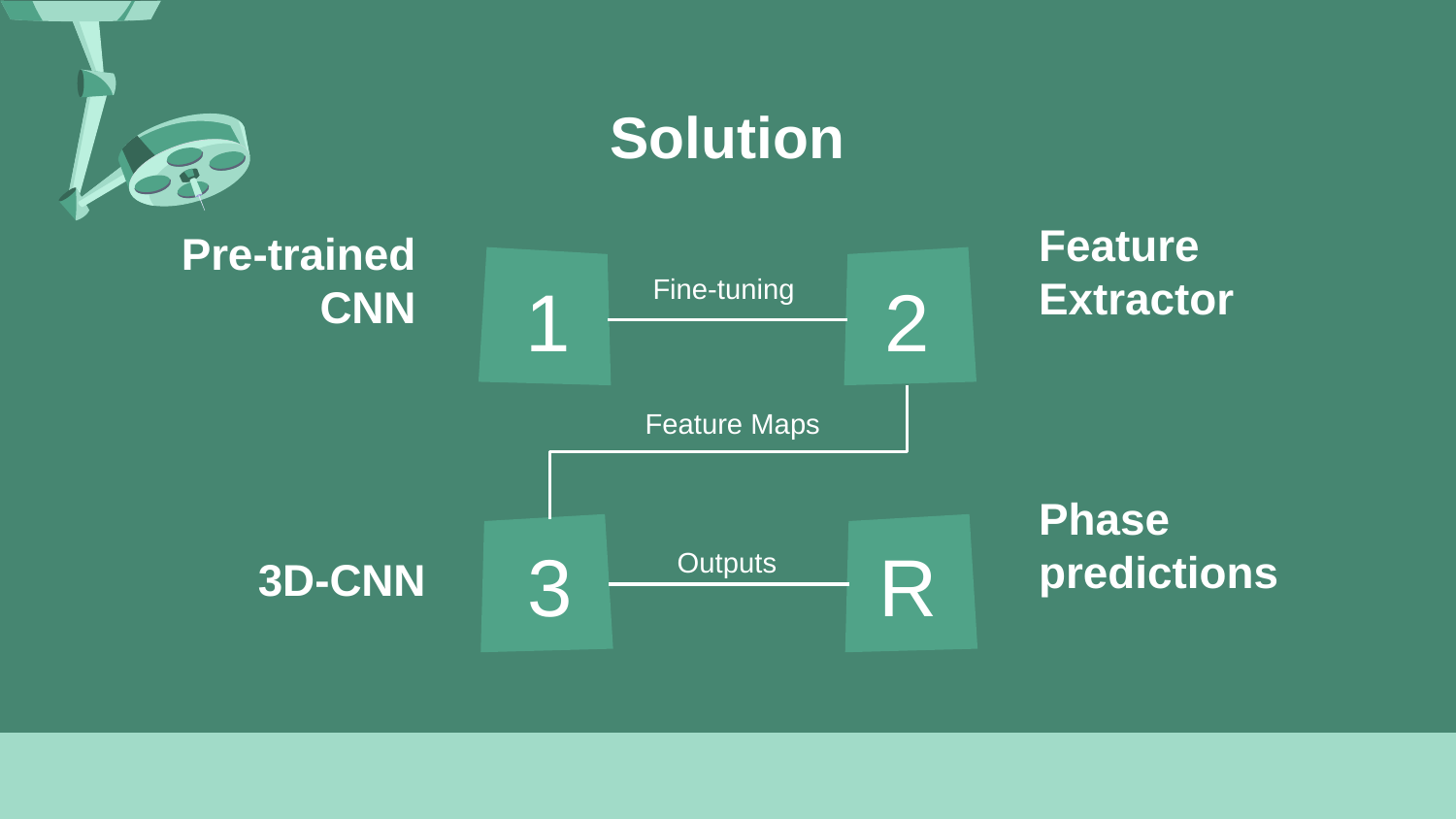

# Solution

1
2
Fine-tuning
Feature Extractor
Pre-trained CNN
Feature Maps

3
R
Outputs
Phase predictions
3D-CNN